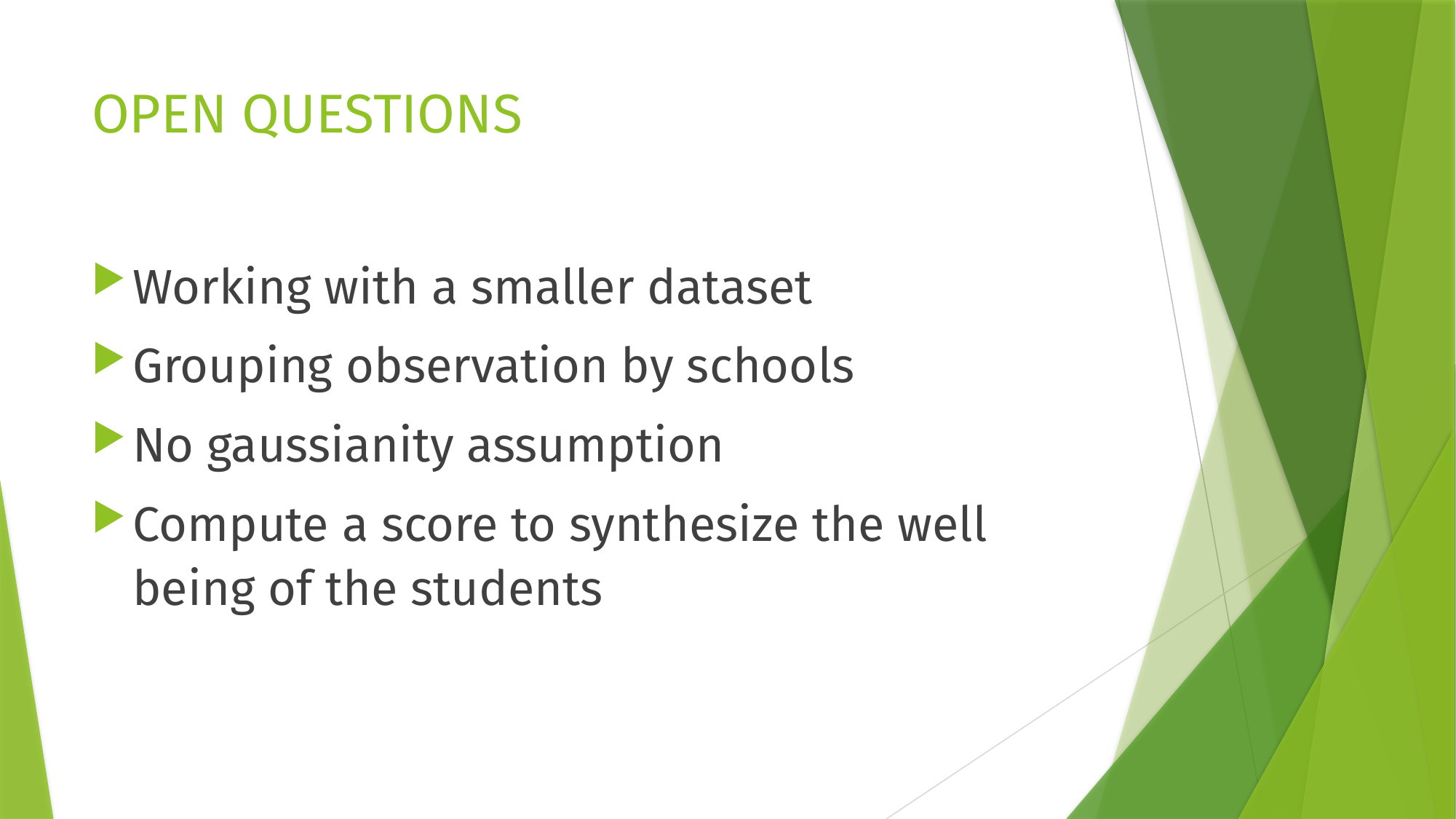

# OPEN QUESTIONS
Working with a smaller dataset
Grouping observation by schools
No gaussianity assumption
Compute a score to synthesize the well being of the students